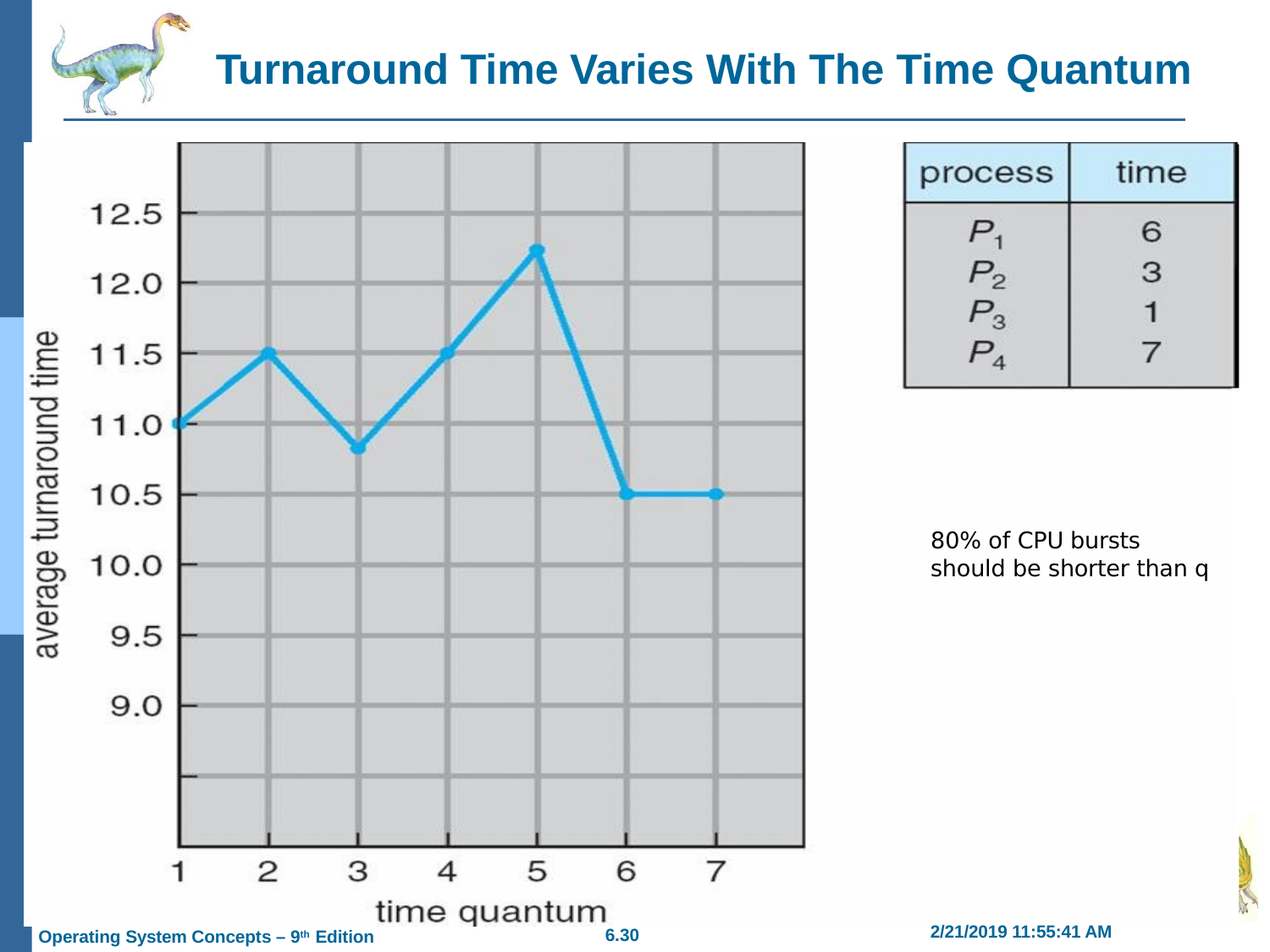

# Turnaround Time Varies With The Time Quantum

80% of CPU bursts  should be shorter than q

2/21/2019 11:55:41 AM
6.30
Operating System Concepts – 9th Edition